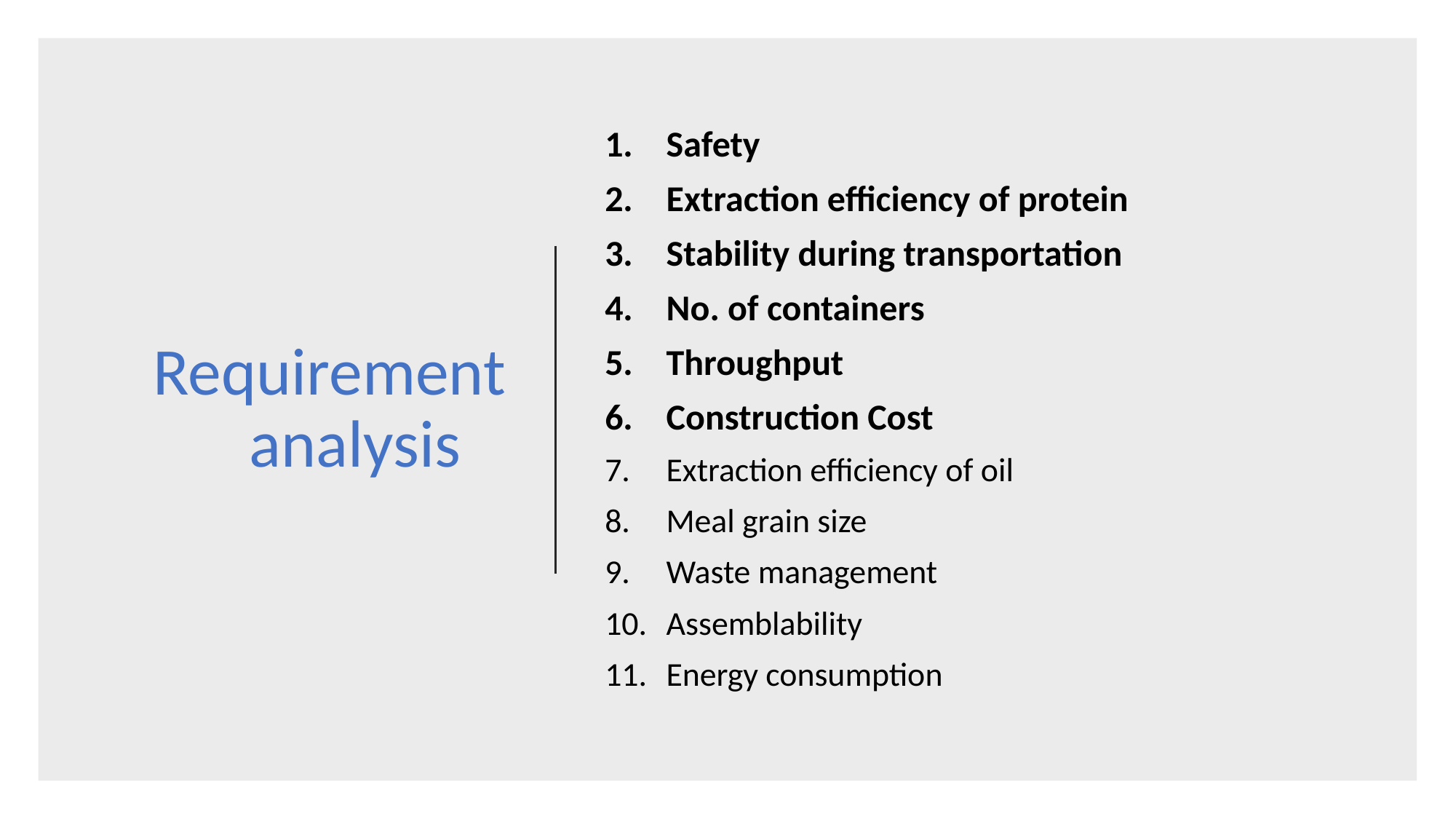

# Requirement analysis
Safety
Extraction efficiency of protein
Stability during transportation
No. of containers
Throughput
Construction Cost
Extraction efficiency of oil
Meal grain size
Waste management
Assemblability
Energy consumption